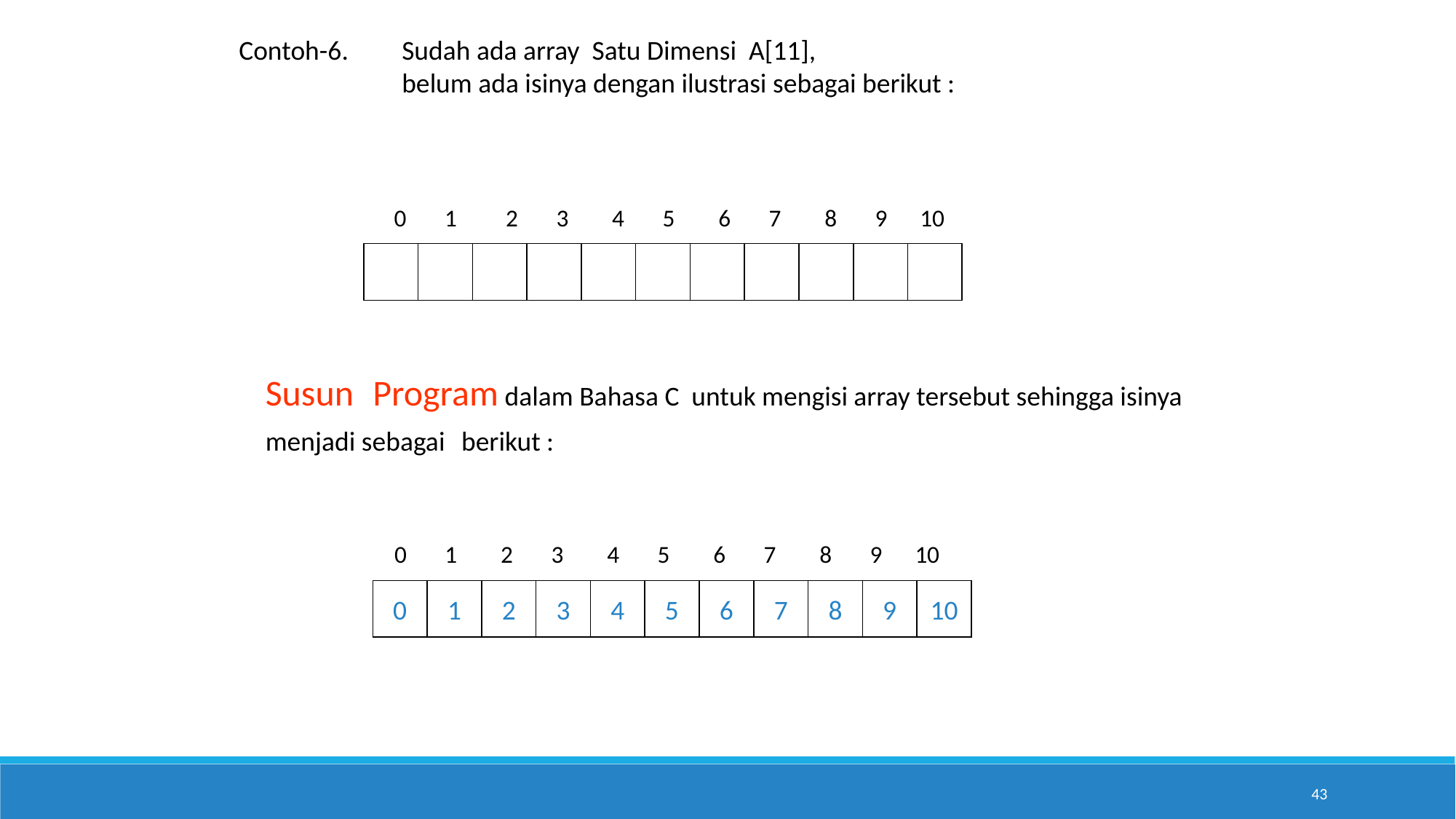

Contoh-6.
Sudah ada array  Satu Dimensi  A[11],
belum ada isinya dengan ilustrasi sebagai berikut :
 0       1         2       3        4       5        6       7        8       9      10

Susun  Program dalam Bahasa C  untuk mengisi array tersebut sehingga isinya menjadi sebagai  berikut :
  0       1        2       3        4       5        6       7        8       9      10
0
1
2
3
4
5
6
7
8
9
10
43